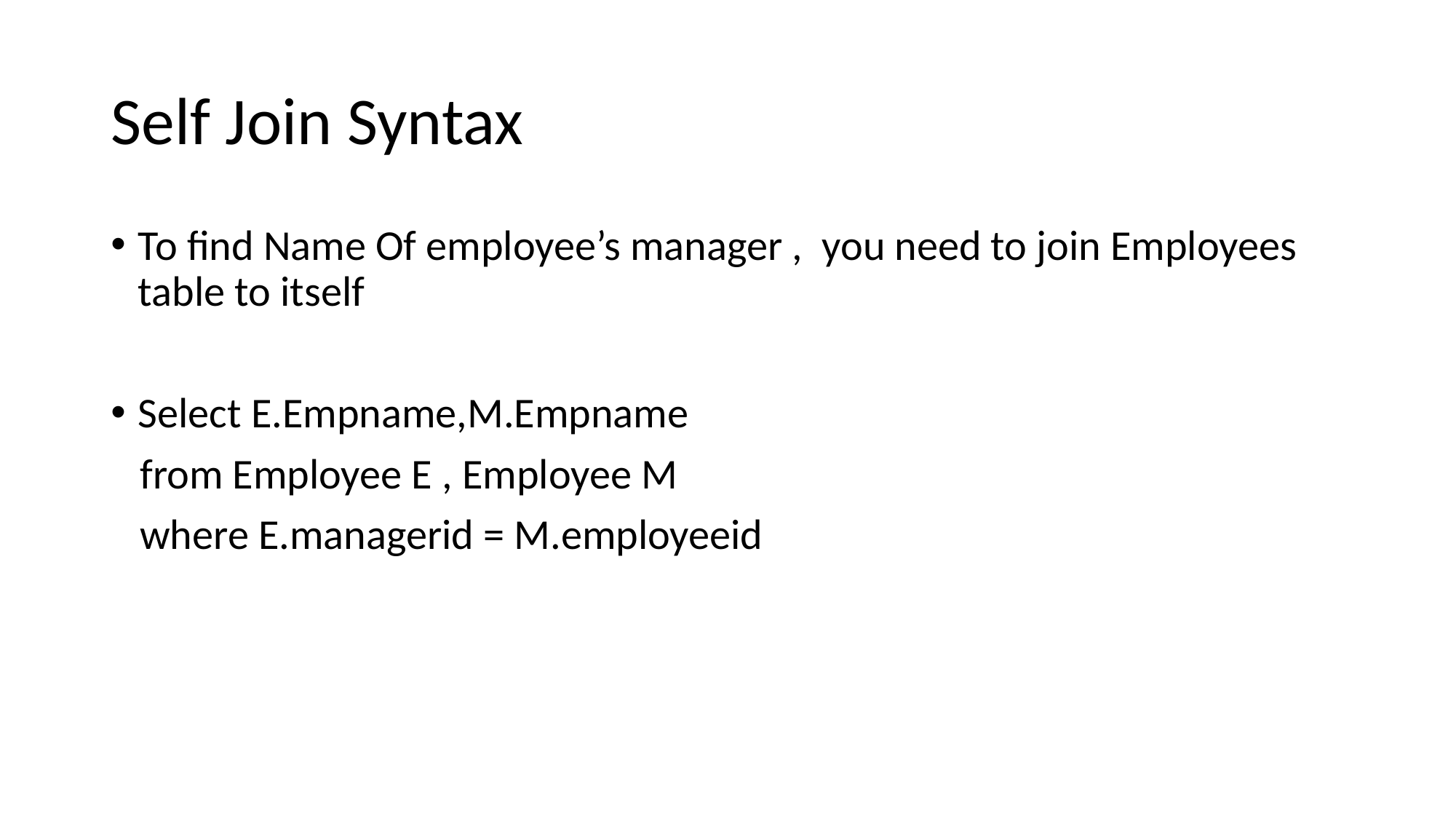

# Self Join Syntax
To find Name Of employee’s manager ,  you need to join Employees table to itself

Select E.Empname,M.Empname
   from Employee E , Employee M
   where E.managerid = M.employeeid